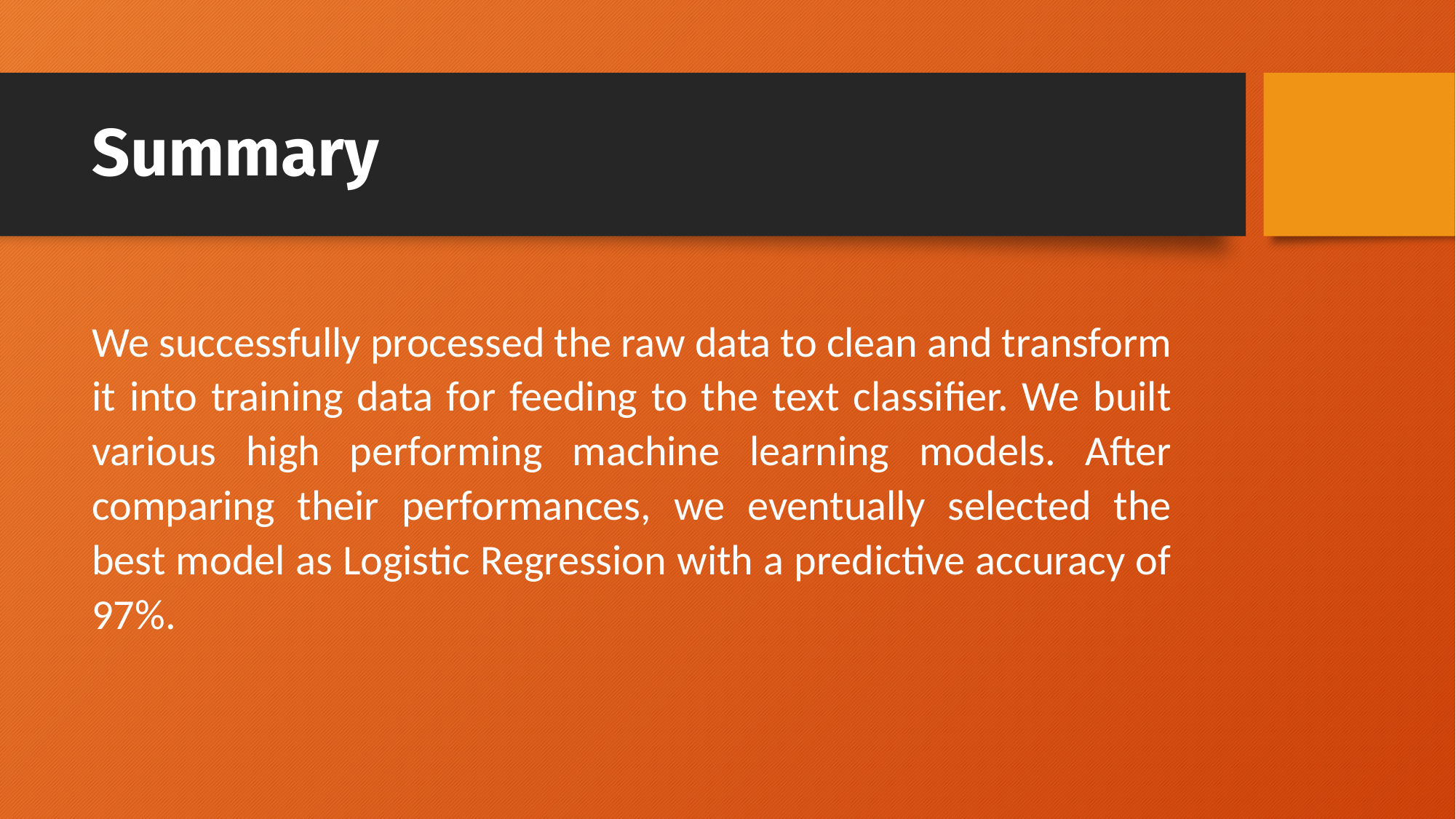

# Summary
We successfully processed the raw data to clean and transform it into training data for feeding to the text classifier. We built various high performing machine learning models. After comparing their performances, we eventually selected the best model as Logistic Regression with a predictive accuracy of 97%.